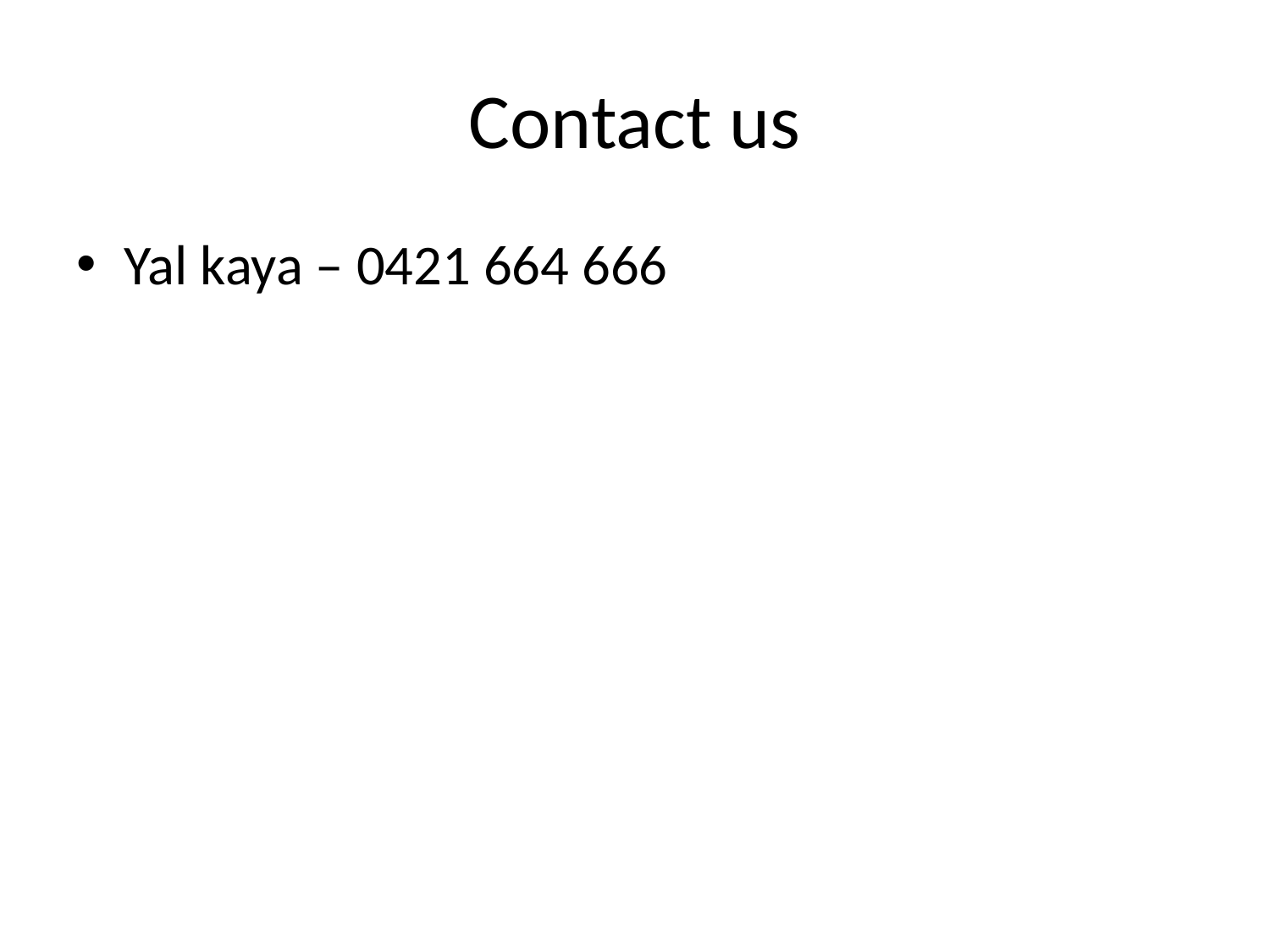

# Contact us
Yal kaya – 0421 664 666